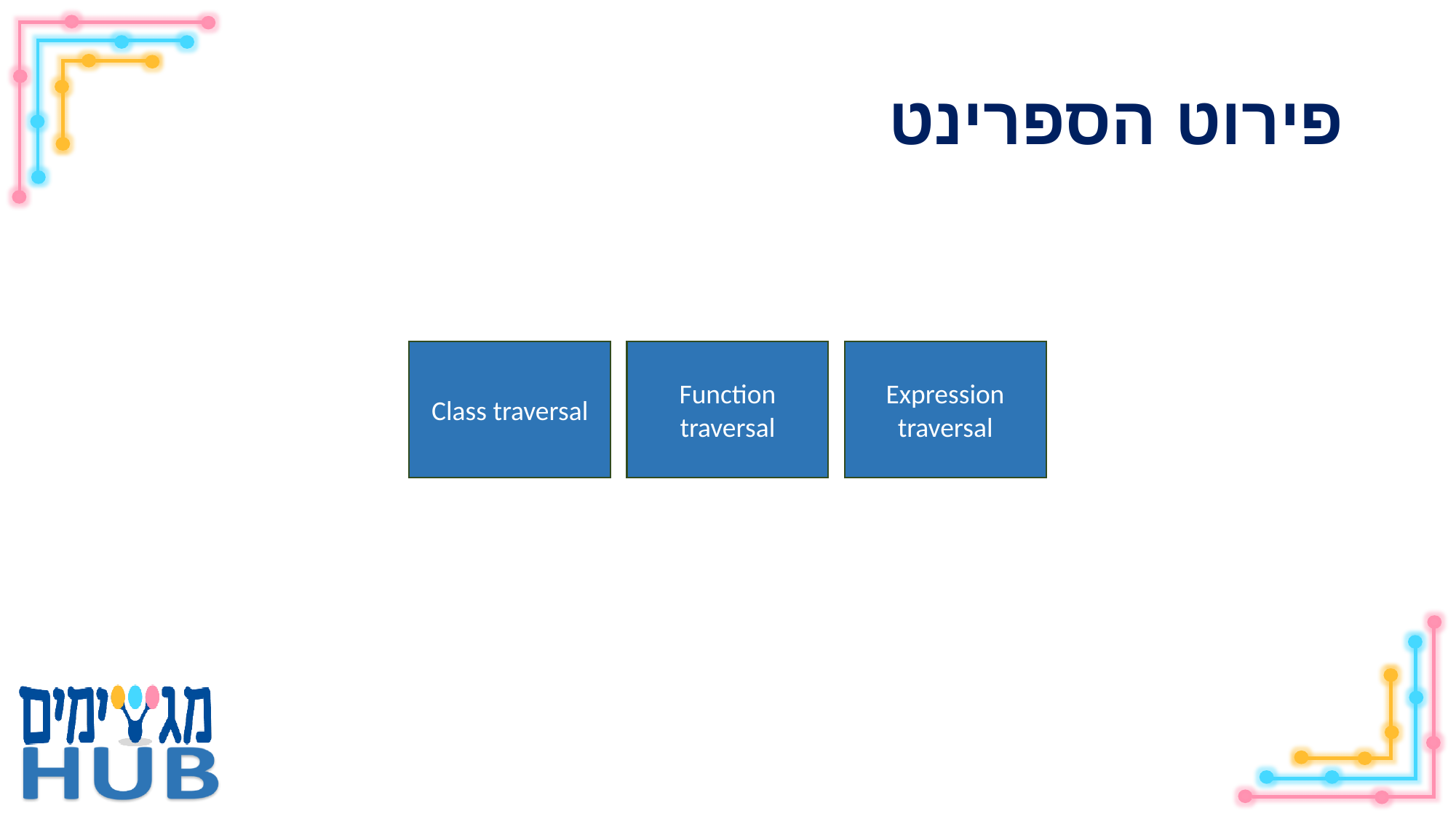

# פירוט הספרינט
Class traversal
Function traversal
Expression traversal